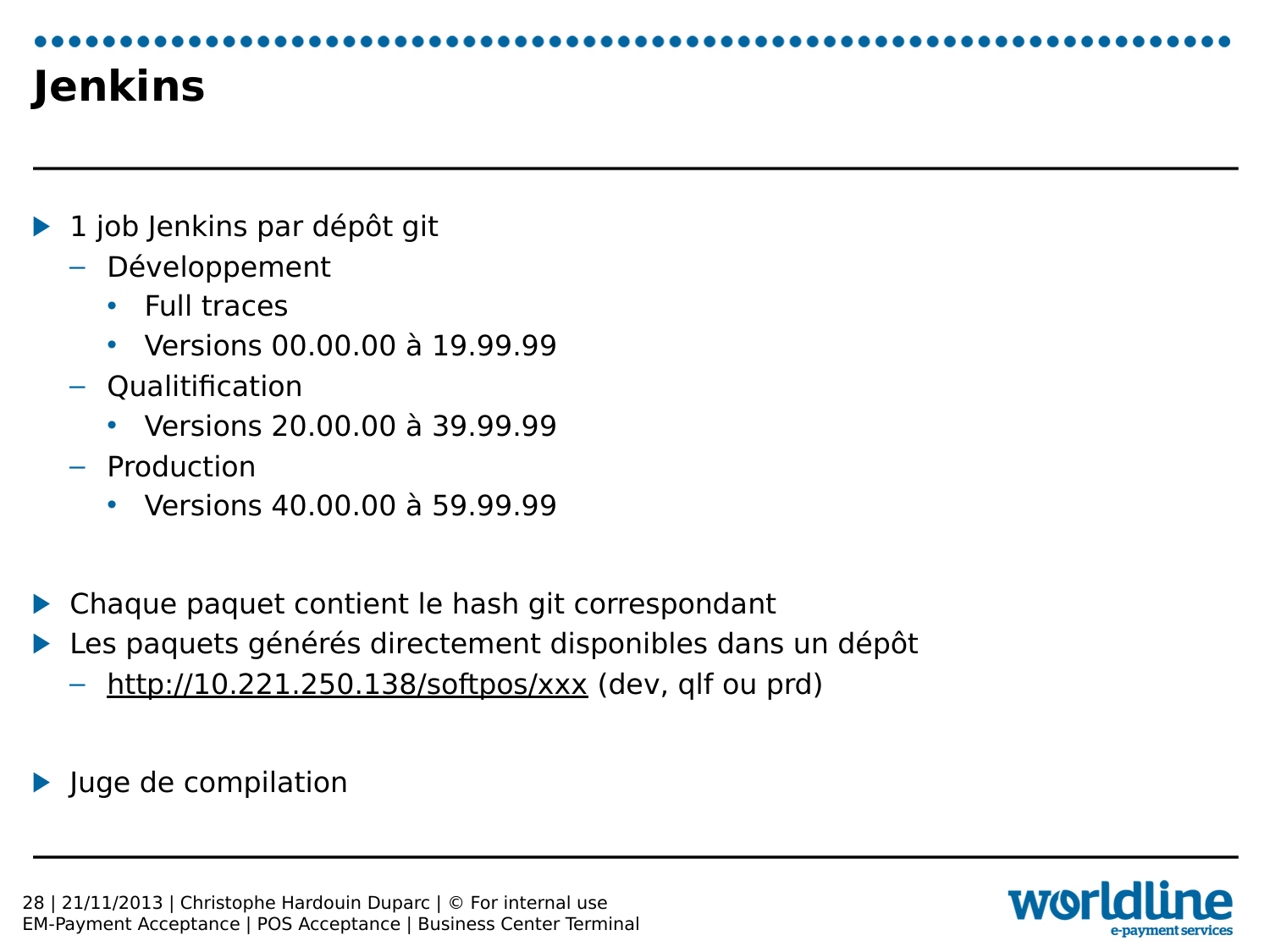

# Jenkins
1 job Jenkins par dépôt git
Développement
Full traces
Versions 00.00.00 à 19.99.99
Qualitification
Versions 20.00.00 à 39.99.99
Production
Versions 40.00.00 à 59.99.99

Chaque paquet contient le hash git correspondant
Les paquets générés directement disponibles dans un dépôt
http://10.221.250.138/softpos/xxx (dev, qlf ou prd)

Juge de compilation